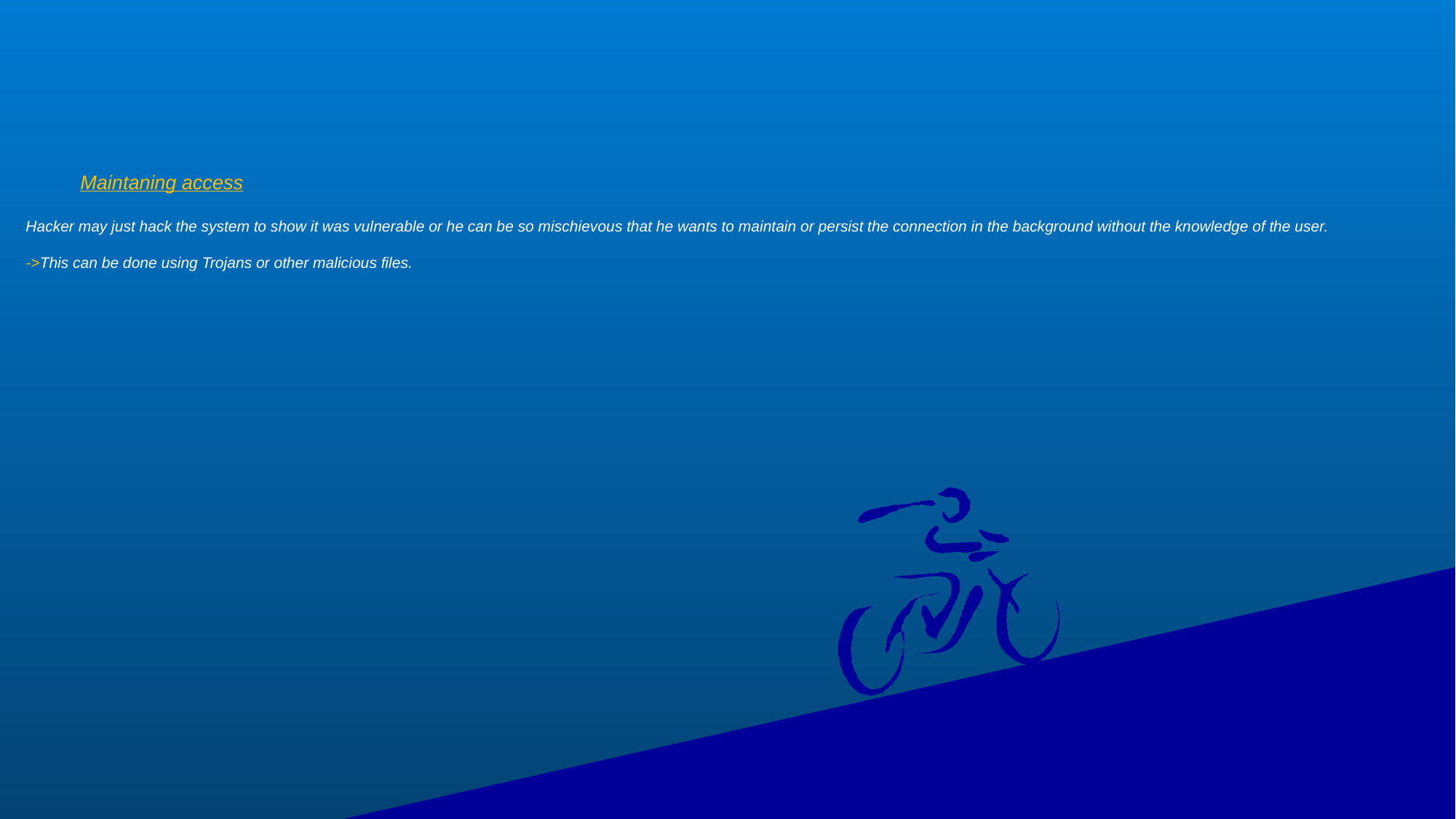

# Maintaning access Hacker may just hack the system to show it was vulnerable or he can be so mischievous that he wants to maintain or persist the connection in the background without the knowledge of the user. ->This can be done using Trojans or other malicious files.